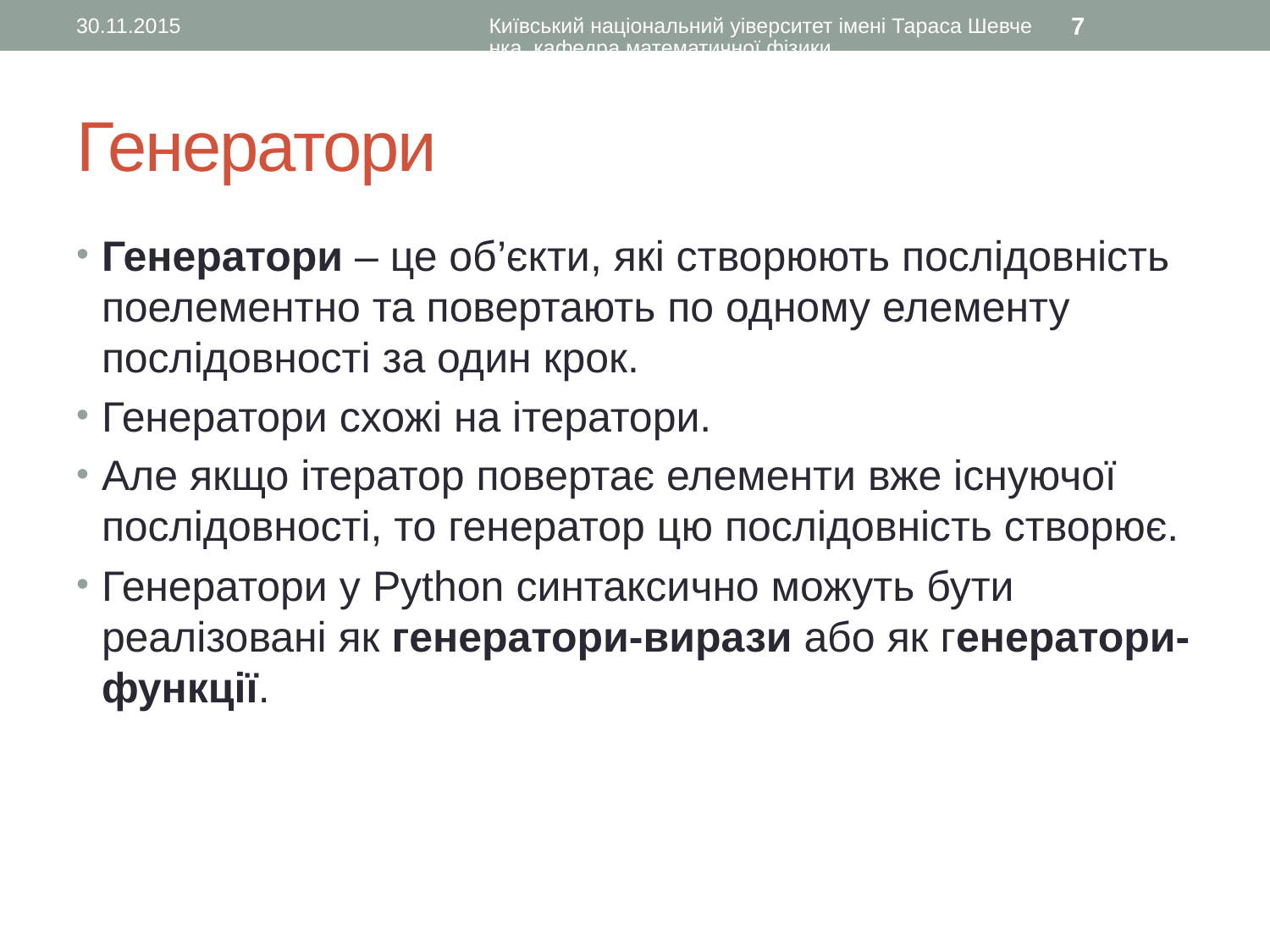

30.11.2015
Київський національний уіверситет імені Тараса Шевченка, кафедра математичної фізики
7
# Генератори
Генератори – це об’єкти, які створюють послідовність поелементно та повертають по одному елементу послідовності за один крок.
Генератори схожі на ітератори.
Але якщо ітератор повертає елементи вже існуючої послідовності, то генератор цю послідовність створює.
Генератори у Python синтаксично можуть бути реалізовані як генератори-вирази або як генератори-функції.